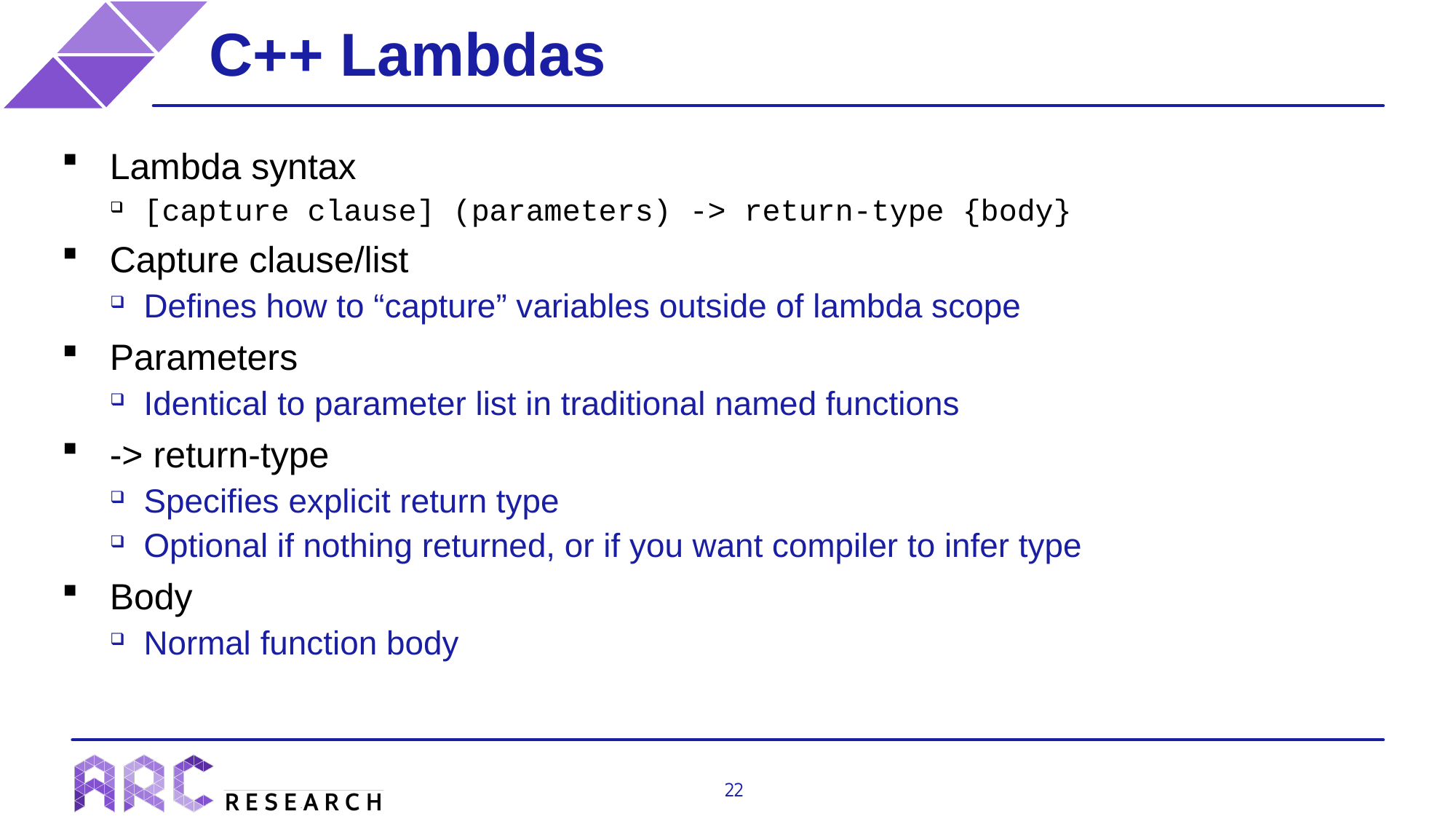

C++ Lambdas
Lambda syntax
[capture clause] (parameters) -> return-type {body}
Capture clause/list
Defines how to “capture” variables outside of lambda scope
Parameters
Identical to parameter list in traditional named functions
-> return-type
Specifies explicit return type
Optional if nothing returned, or if you want compiler to infer type
Body
Normal function body
22